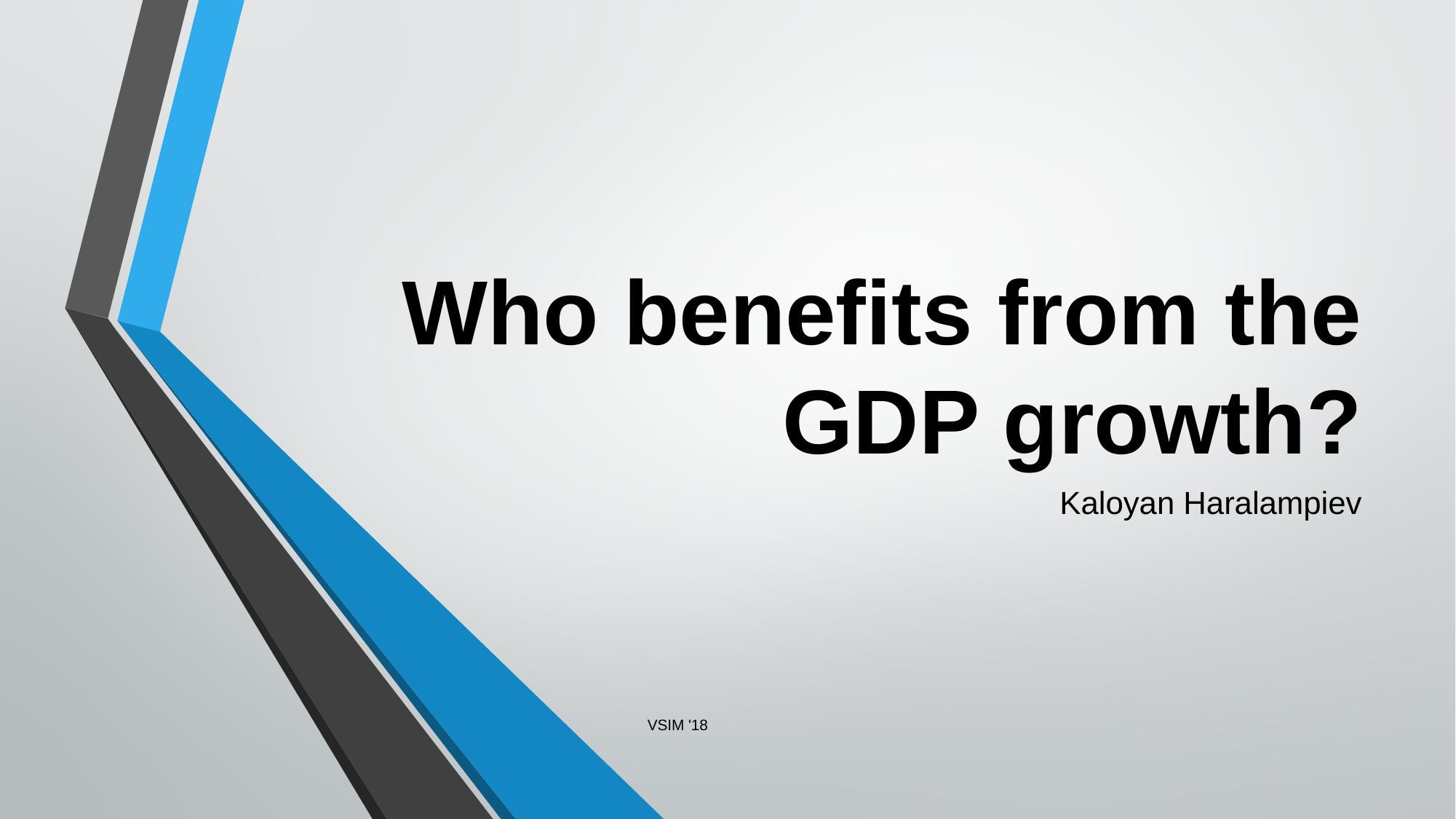

# Who benefits from the GDP growth?
Kaloyan Haralampiev
VSIM '18